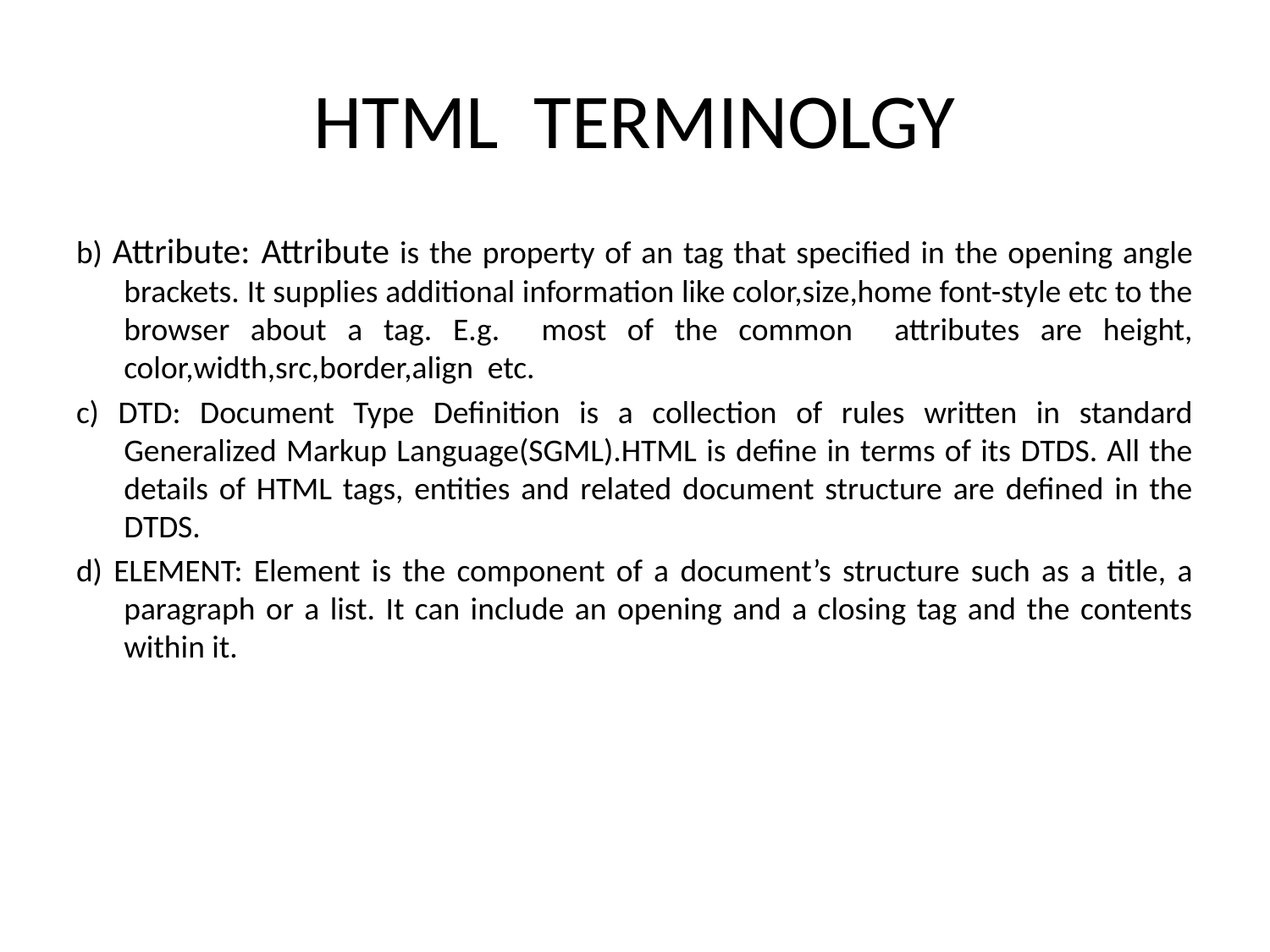

# HTML  TERMINOLGY
b) Attribute: Attribute is the property of an tag that specified in the opening angle brackets. It supplies additional information like color,size,home font-style etc to the browser about a tag. E.g.  most of the common  attributes are height, color,width,src,border,align  etc.
c) DTD: Document Type Definition is a collection of rules written in standard Generalized Markup Language(SGML).HTML is define in terms of its DTDS. All the details of HTML tags, entities and related document structure are defined in the DTDS.
d) ELEMENT: Element is the component of a document’s structure such as a title, a paragraph or a list. It can include an opening and a closing tag and the contents within it.